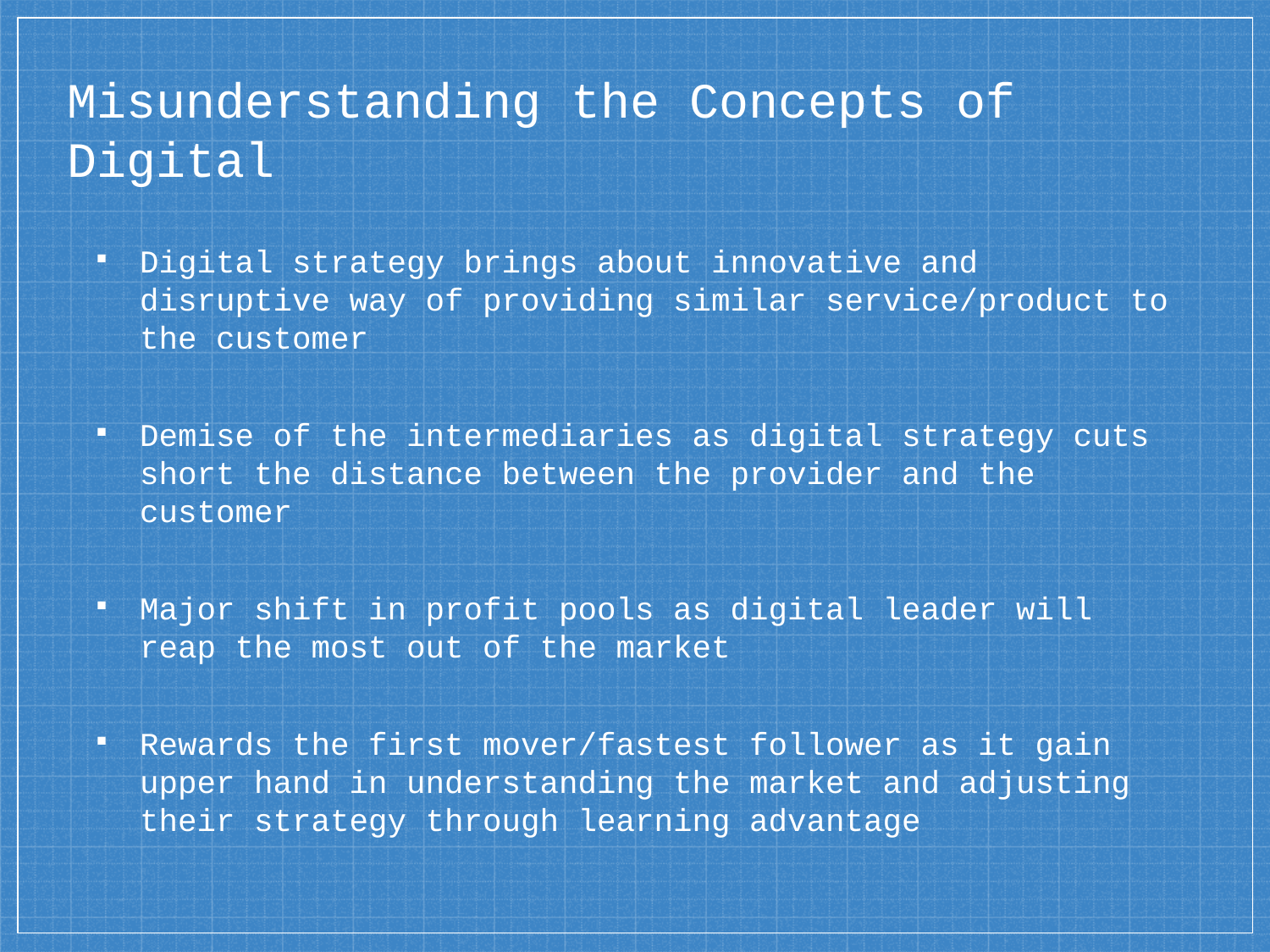

# Misunderstanding the Concepts of Digital
Digital strategy brings about innovative and disruptive way of providing similar service/product to the customer

Demise of the intermediaries as digital strategy cuts short the distance between the provider and the customer

Major shift in profit pools as digital leader will reap the most out of the market

Rewards the first mover/fastest follower as it gain upper hand in understanding the market and adjusting their strategy through learning advantage